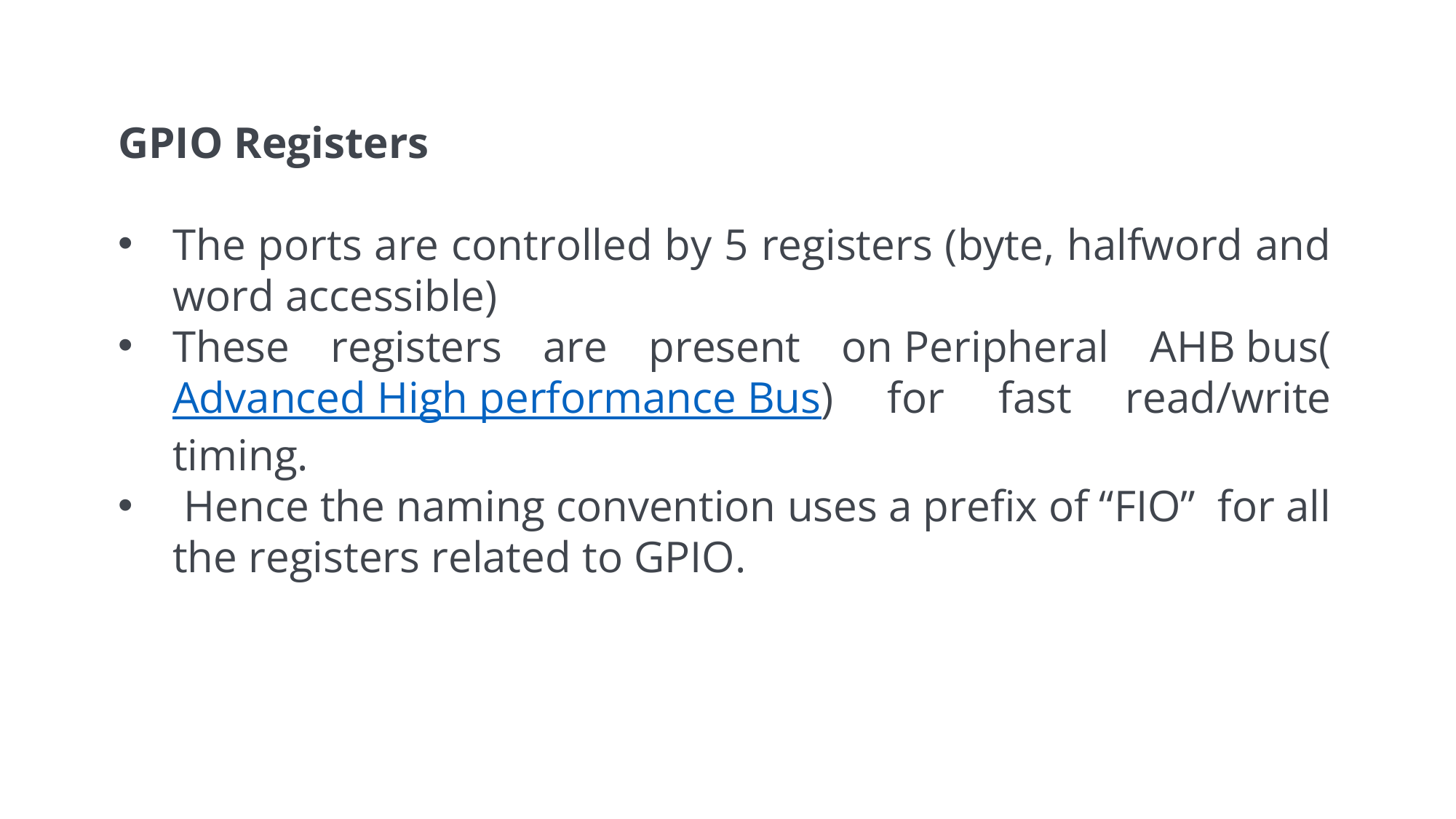

GPIO Registers

The ports are controlled by 5 registers (byte, halfword and word accessible)
These registers are present on Peripheral AHB bus(Advanced High performance Bus) for fast read/write timing.
 Hence the naming convention uses a prefix of “FIO”  for all the registers related to GPIO.